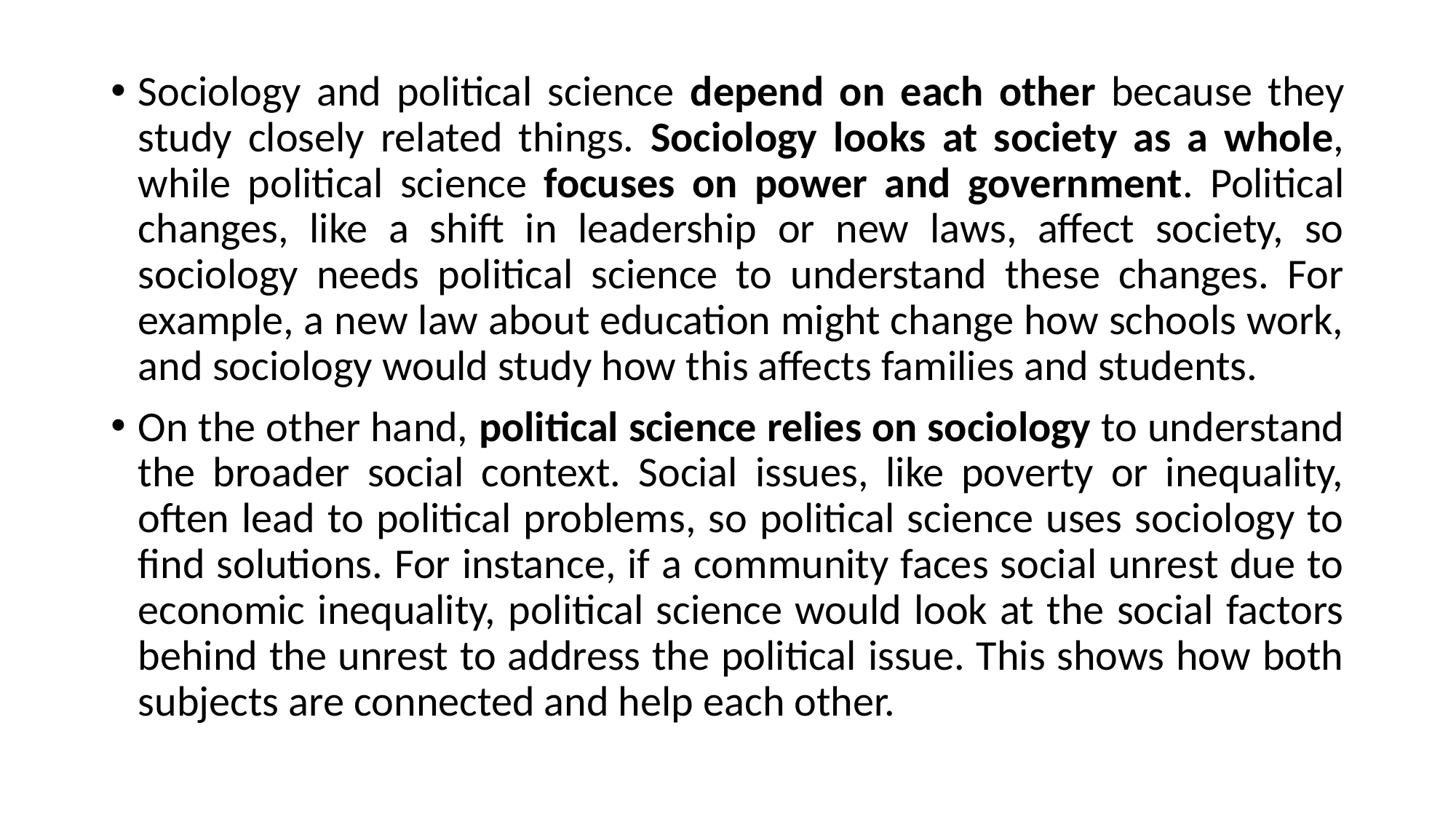

Sociology and political science depend on each other because they study closely related things. Sociology looks at society as a whole, while political science focuses on power and government. Political changes, like a shift in leadership or new laws, affect society, so sociology needs political science to understand these changes. For example, a new law about education might change how schools work, and sociology would study how this affects families and students.
On the other hand, political science relies on sociology to understand the broader social context. Social issues, like poverty or inequality, often lead to political problems, so political science uses sociology to find solutions. For instance, if a community faces social unrest due to economic inequality, political science would look at the social factors behind the unrest to address the political issue. This shows how both subjects are connected and help each other.